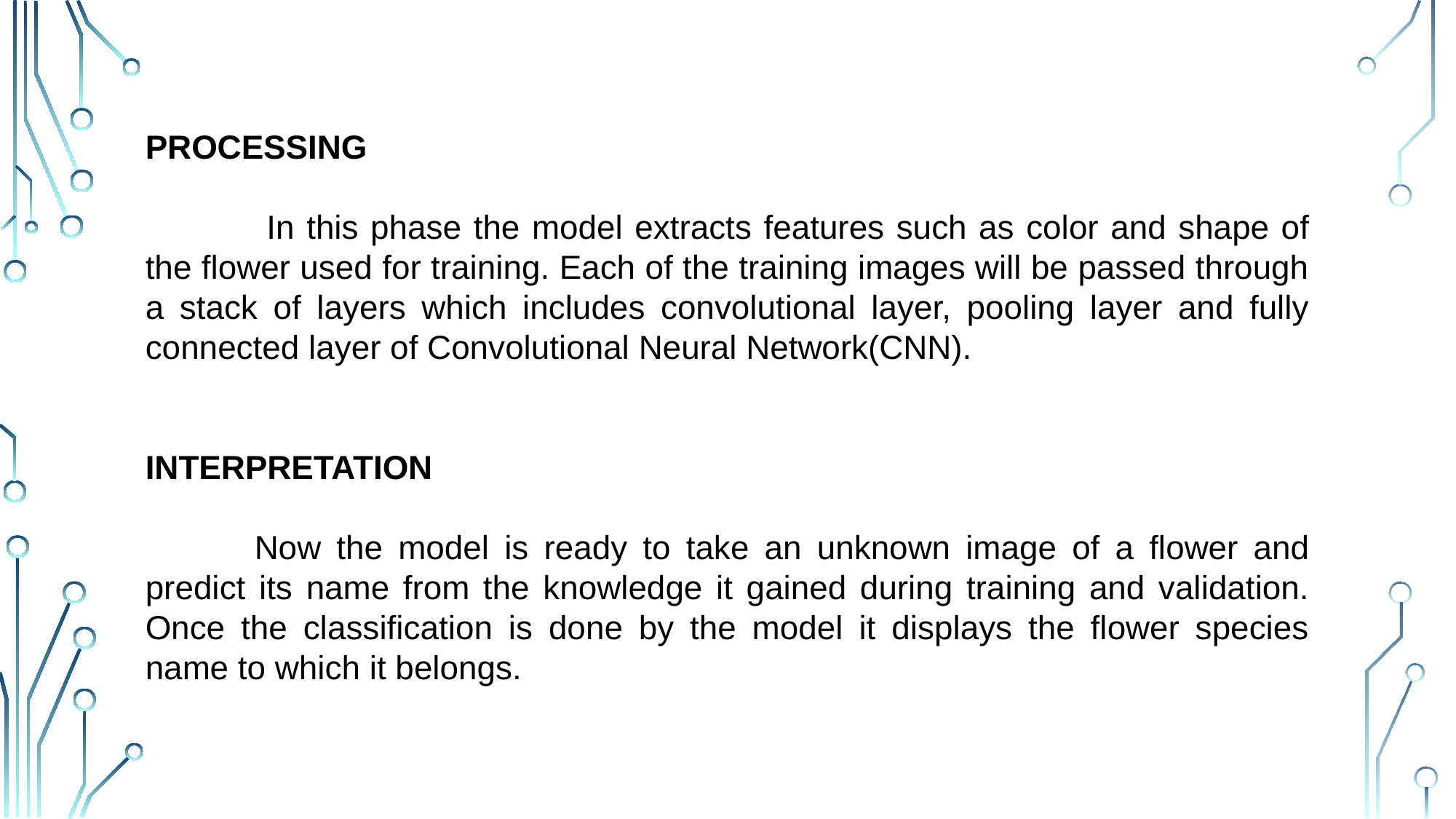

PROCESSING

	 In this phase the model extracts features such as color and shape of the flower used for training. Each of the training images will be passed through a stack of layers which includes convolutional layer, pooling layer and fully connected layer of Convolutional Neural Network(CNN).

INTERPRETATION

	Now the model is ready to take an unknown image of a flower and predict its name from the knowledge it gained during training and validation. Once the classification is done by the model it displays the flower species name to which it belongs.